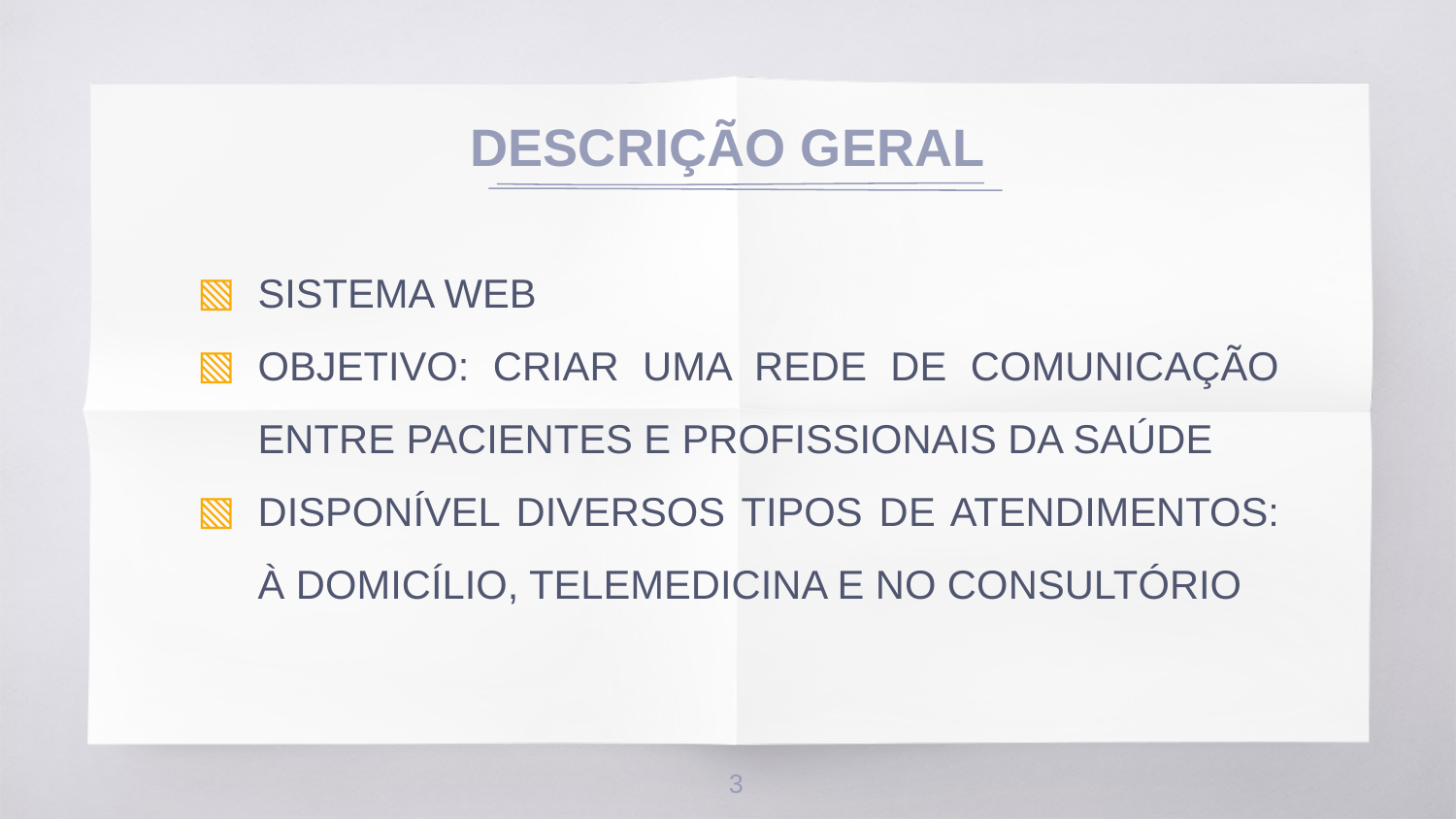

# DESCRIÇÃO GERAL
SISTEMA WEB
OBJETIVO: CRIAR UMA REDE DE COMUNICAÇÃO ENTRE PACIENTES E PROFISSIONAIS DA SAÚDE
DISPONÍVEL DIVERSOS TIPOS DE ATENDIMENTOS: À DOMICÍLIO, TELEMEDICINA E NO CONSULTÓRIO
3